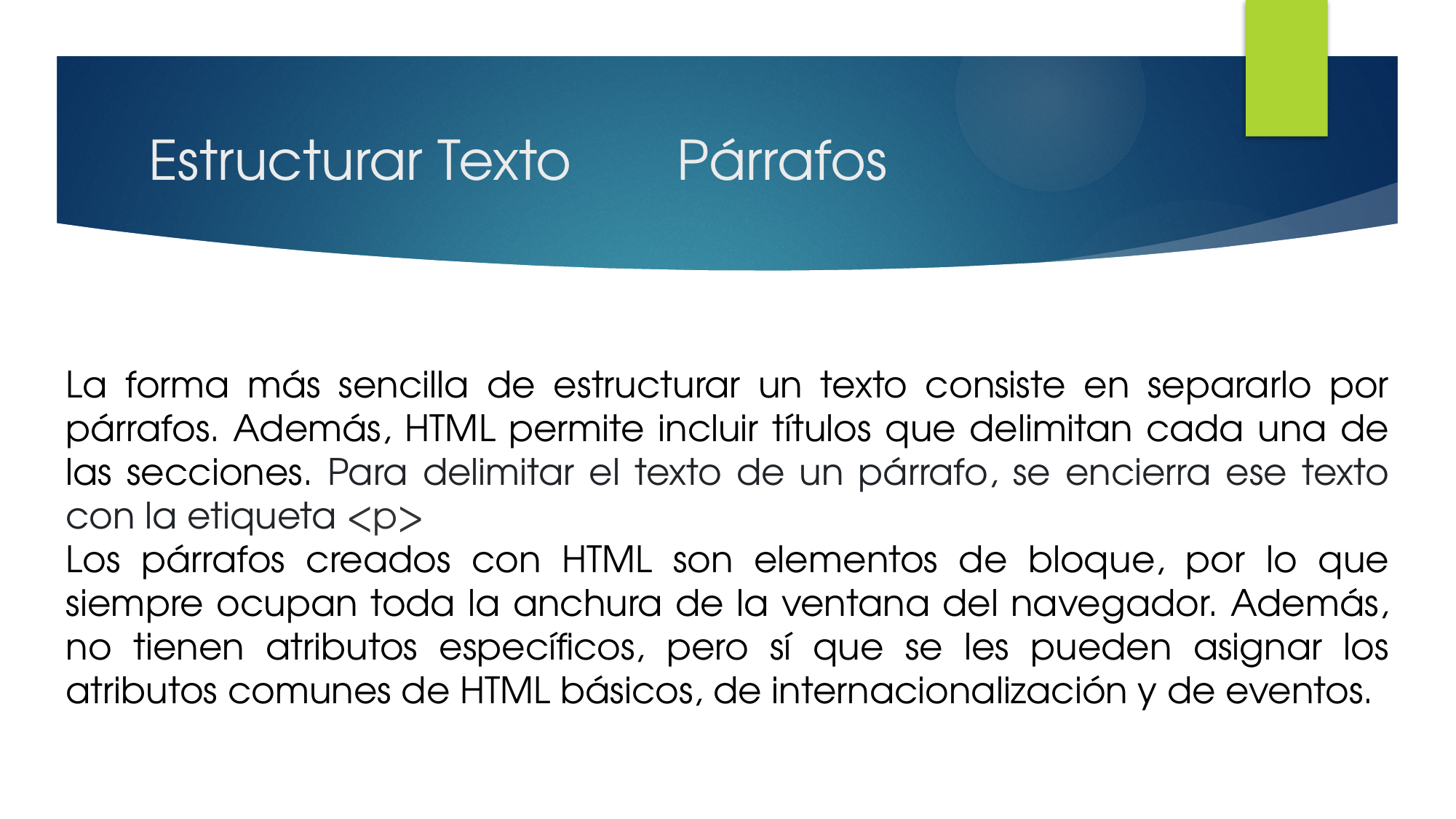

# Estructurar Texto       Párrafos
La forma más sencilla de estructurar un texto consiste en separarlo por párrafos. Además, HTML permite incluir títulos que delimitan cada una de las secciones. Para delimitar el texto de un párrafo, se encierra ese texto con la etiqueta <p>
Los párrafos creados con HTML son elementos de bloque, por lo que siempre ocupan toda la anchura de la ventana del navegador. Además, no tienen atributos específicos, pero sí que se les pueden asignar los atributos comunes de HTML básicos, de internacionalización y de eventos.